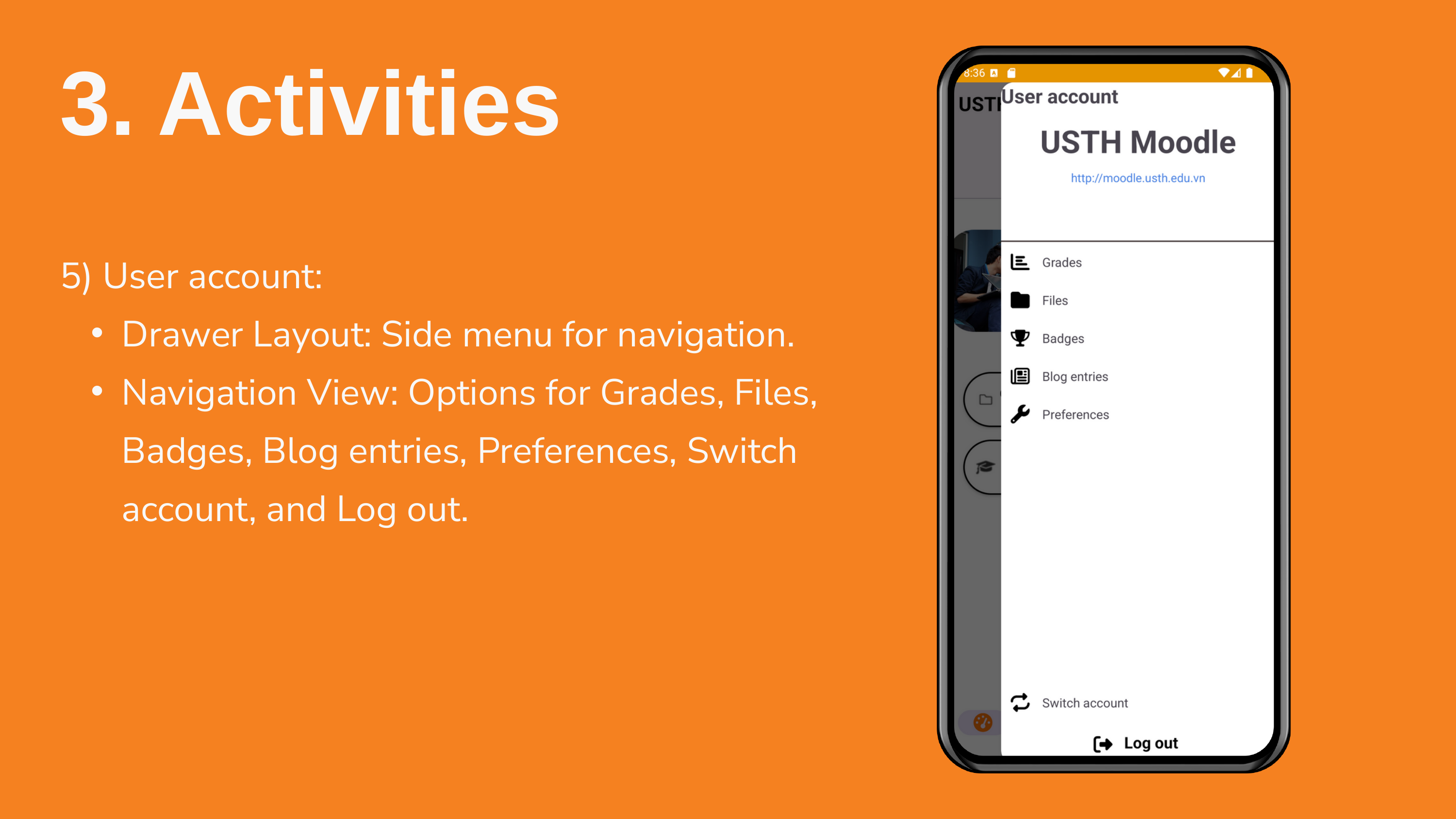

3. Activities

5) User account:
Drawer Layout: Side menu for navigation.
Navigation View: Options for Grades, Files, Badges, Blog entries, Preferences, Switch account, and Log out.